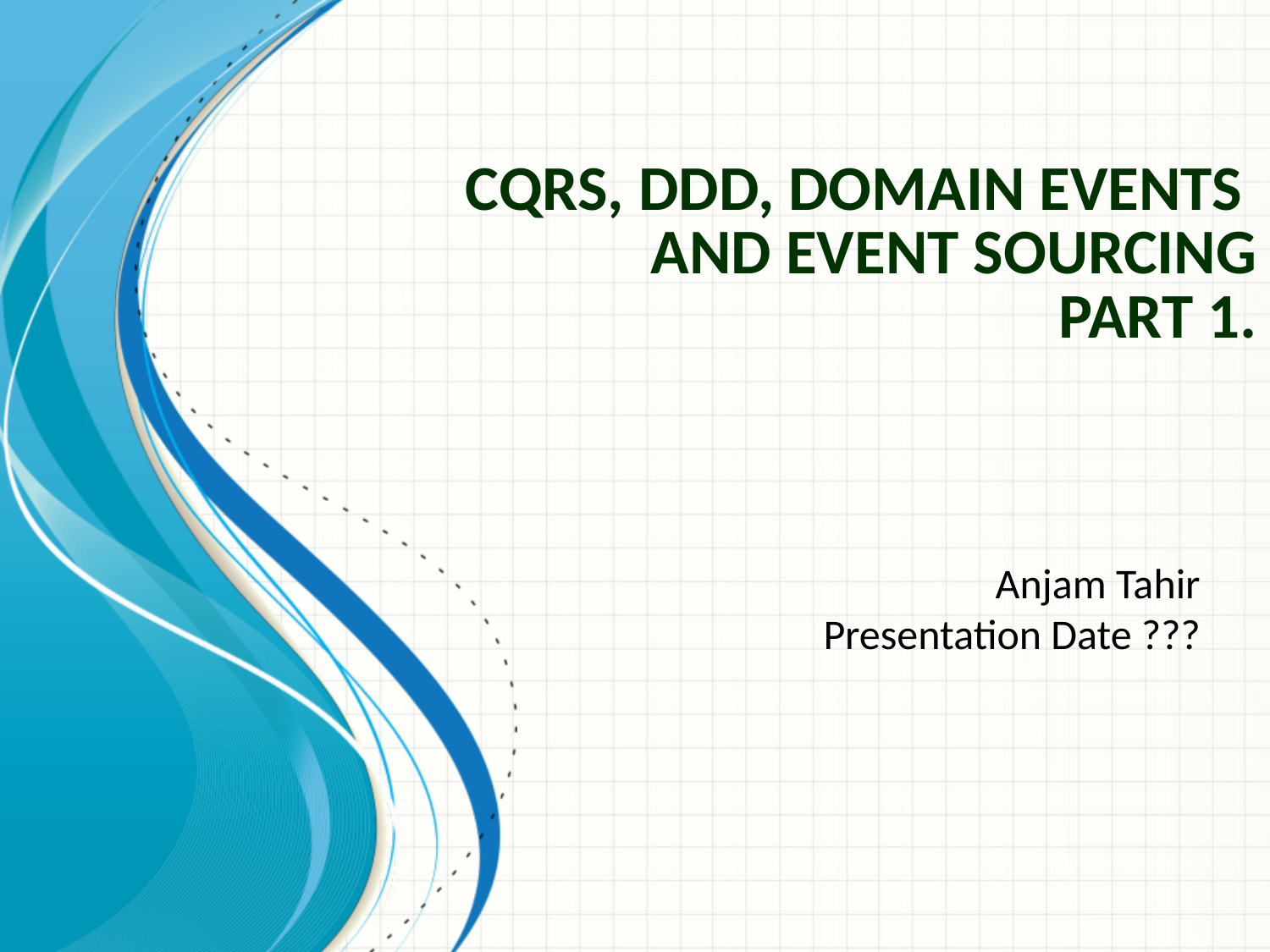

# CQRS, DDD, Domain Events and Event Sourcing PART 1.
Anjam Tahir
Presentation Date ???